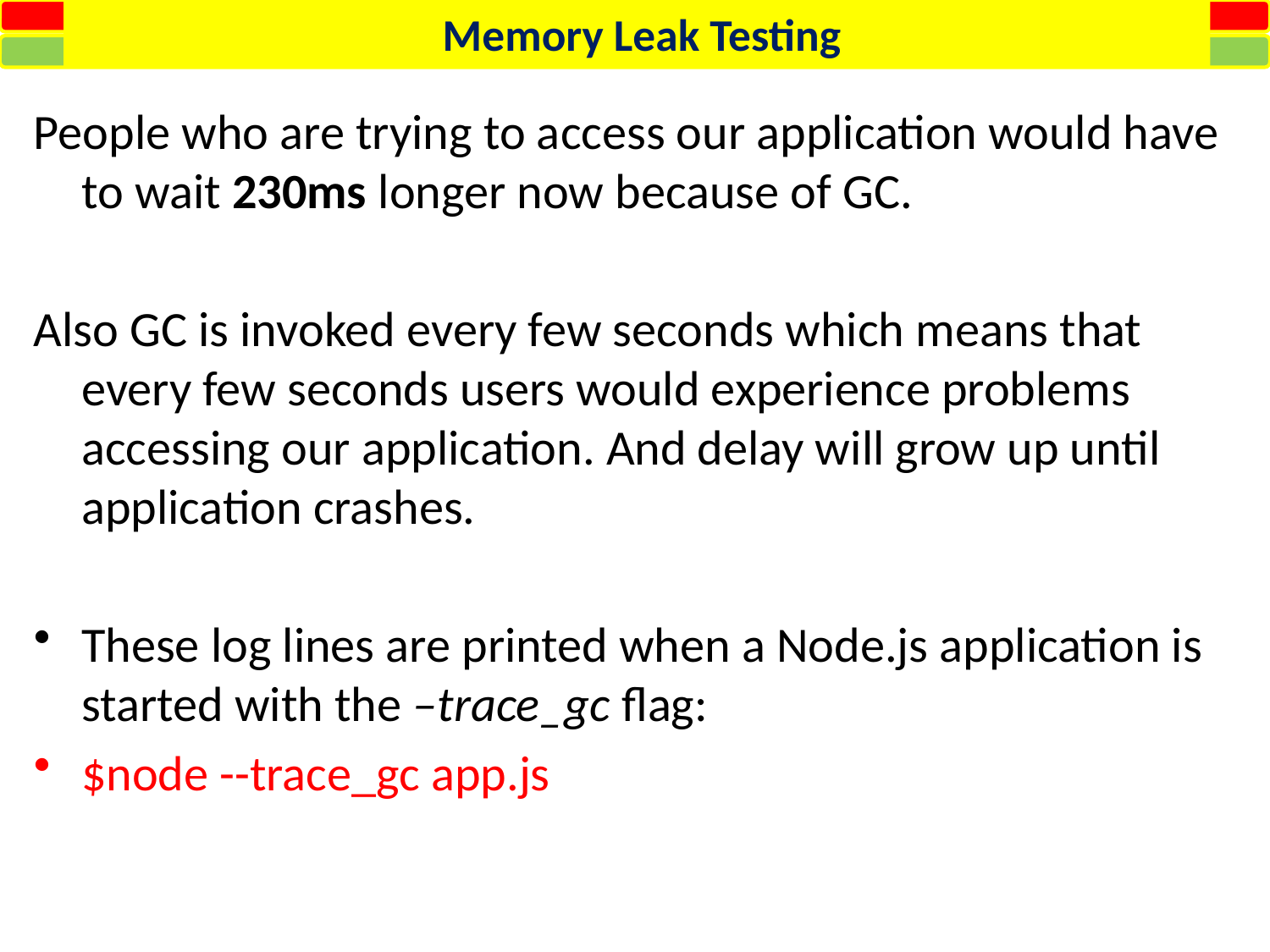

Memory Leak Testing

People who are trying to access our application would have to wait 230ms longer now because of GC.

Also GC is invoked every few seconds which means that every few seconds users would experience problems accessing our application. And delay will grow up until application crashes.

These log lines are printed when a Node.js application is started with the –trace_gc flag:
$node --trace_gc app.js